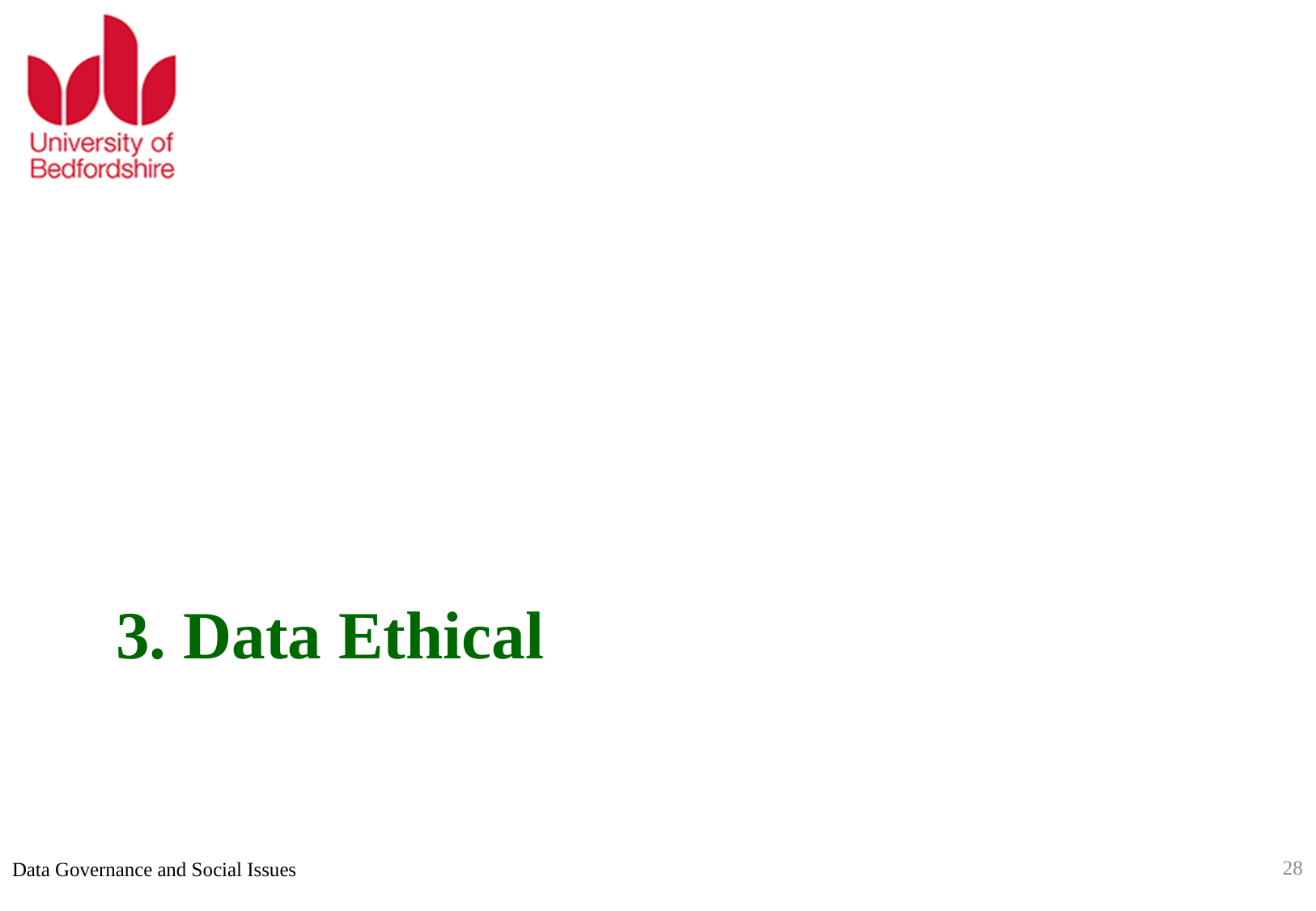

# 3. Data Ethical
28
Data Governance and Social Issues